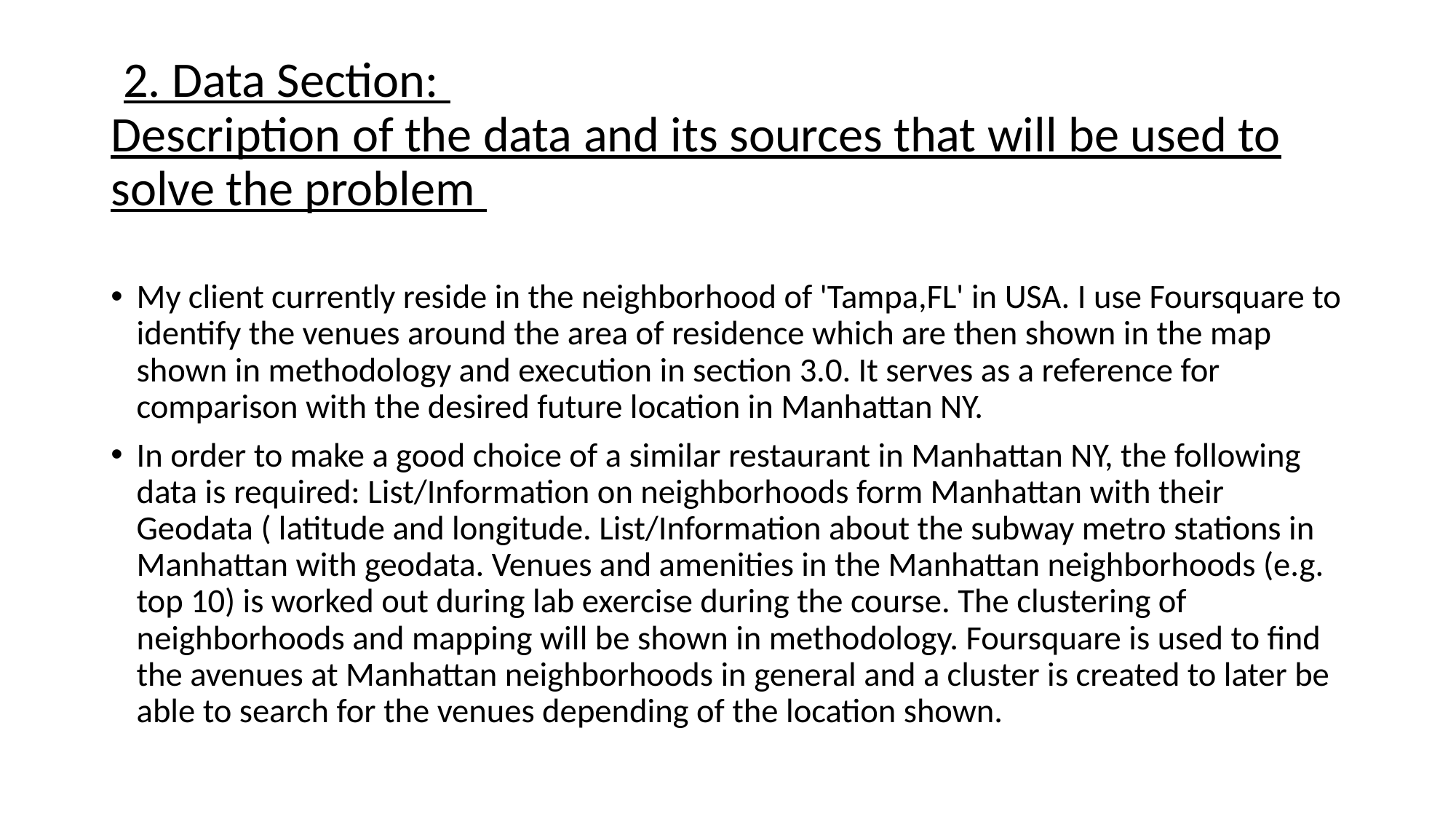

# 2. Data Section: Description of the data and its sources that will be used to solve the problem
My client currently reside in the neighborhood of 'Tampa,FL' in USA. I use Foursquare to identify the venues around the area of residence which are then shown in the map shown in methodology and execution in section 3.0. It serves as a reference for comparison with the desired future location in Manhattan NY.
In order to make a good choice of a similar restaurant in Manhattan NY, the following data is required: List/Information on neighborhoods form Manhattan with their Geodata ( latitude and longitude. List/Information about the subway metro stations in Manhattan with geodata. Venues and amenities in the Manhattan neighborhoods (e.g. top 10) is worked out during lab exercise during the course. The clustering of neighborhoods and mapping will be shown in methodology. Foursquare is used to find the avenues at Manhattan neighborhoods in general and a cluster is created to later be able to search for the venues depending of the location shown.